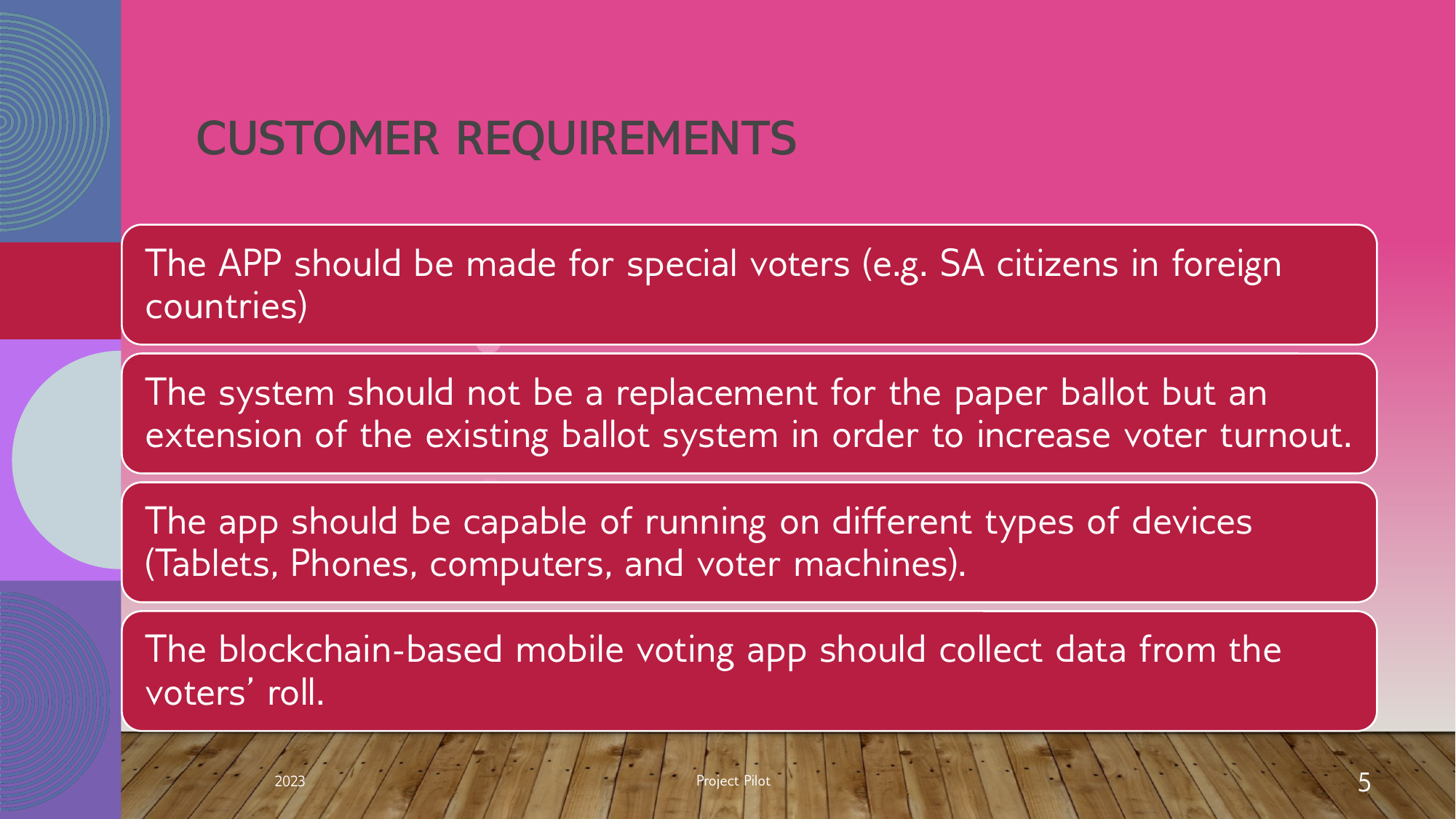

# Customer Requirements
The APP should be made for special voters (e.g. SA citizens in foreign countries)
The system should not be a replacement for the paper ballot but an extension of the existing ballot system in order to increase voter turnout.
The app should be capable of running on different types of devices (Tablets, Phones, computers, and voter machines).
The blockchain-based mobile voting app should collect data from the voters’ roll.

Project Pilot
2023
5